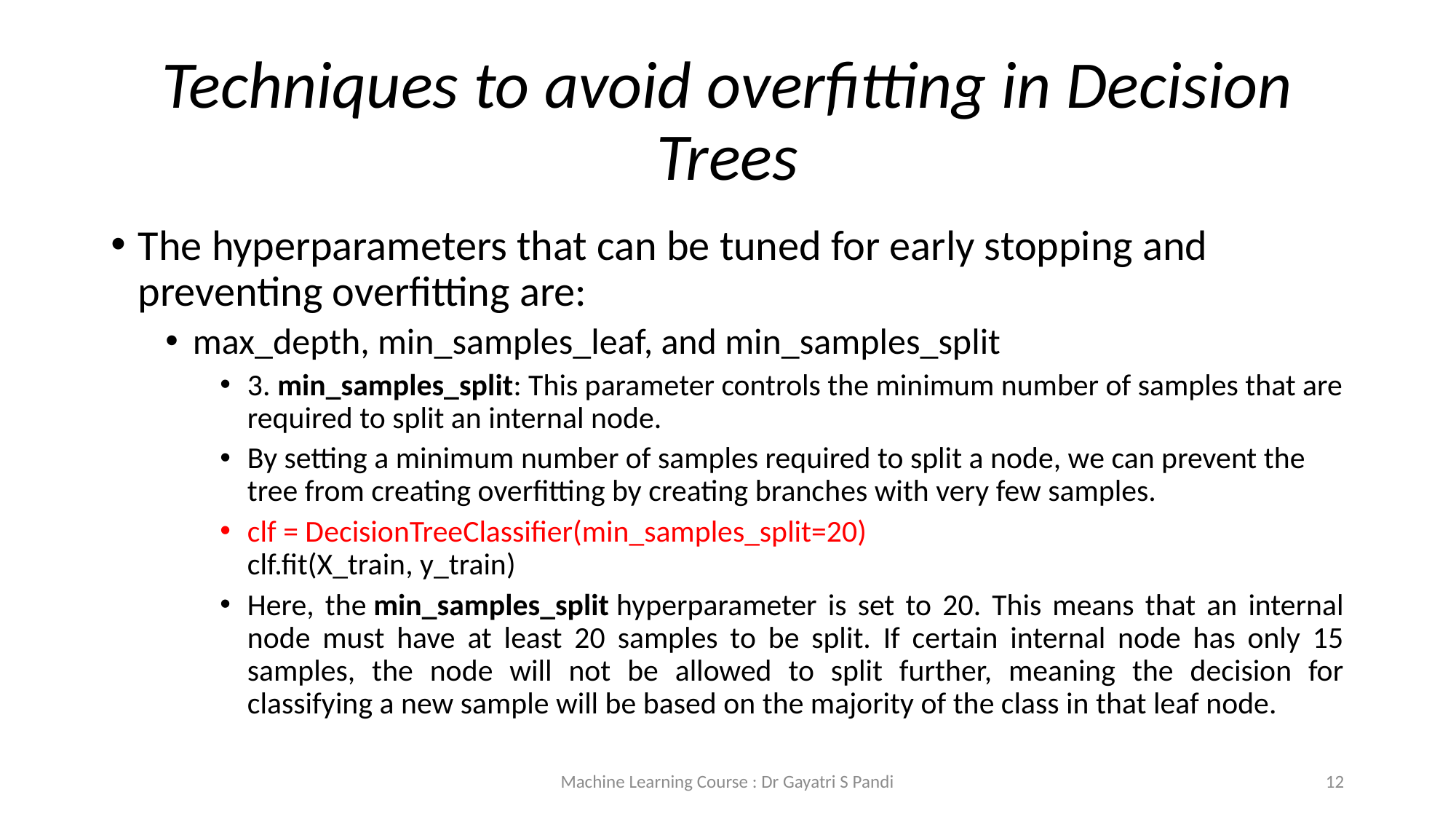

# Techniques to avoid overfitting in Decision Trees
The hyperparameters that can be tuned for early stopping and preventing overfitting are:
max_depth, min_samples_leaf, and min_samples_split
3. min_samples_split: This parameter controls the minimum number of samples that are required to split an internal node.
By setting a minimum number of samples required to split a node, we can prevent the tree from creating overfitting by creating branches with very few samples.
clf = DecisionTreeClassifier(min_samples_split=20)
clf.fit(X_train, y_train)
Here, the min_samples_split hyperparameter is set to 20. This means that an internal node must have at least 20 samples to be split. If certain internal node has only 15 samples, the node will not be allowed to split further, meaning the decision for classifying a new sample will be based on the majority of the class in that leaf node.
Machine Learning Course : Dr Gayatri S Pandi
12